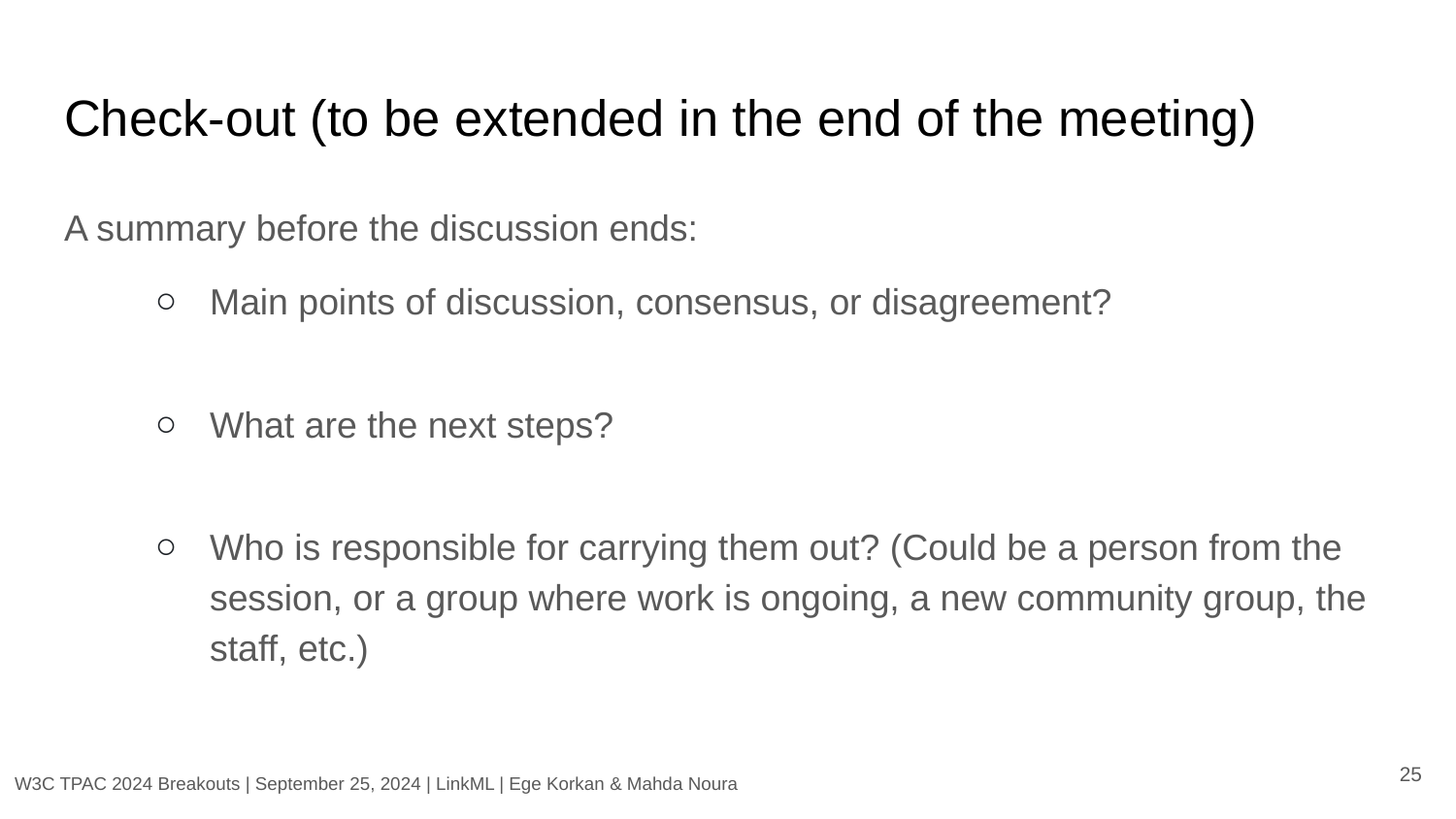

# Check-out (to be extended in the end of the meeting)
A summary before the discussion ends:
Main points of discussion, consensus, or disagreement?

What are the next steps?

Who is responsible for carrying them out? (Could be a person from the session, or a group where work is ongoing, a new community group, the staff, etc.)

25